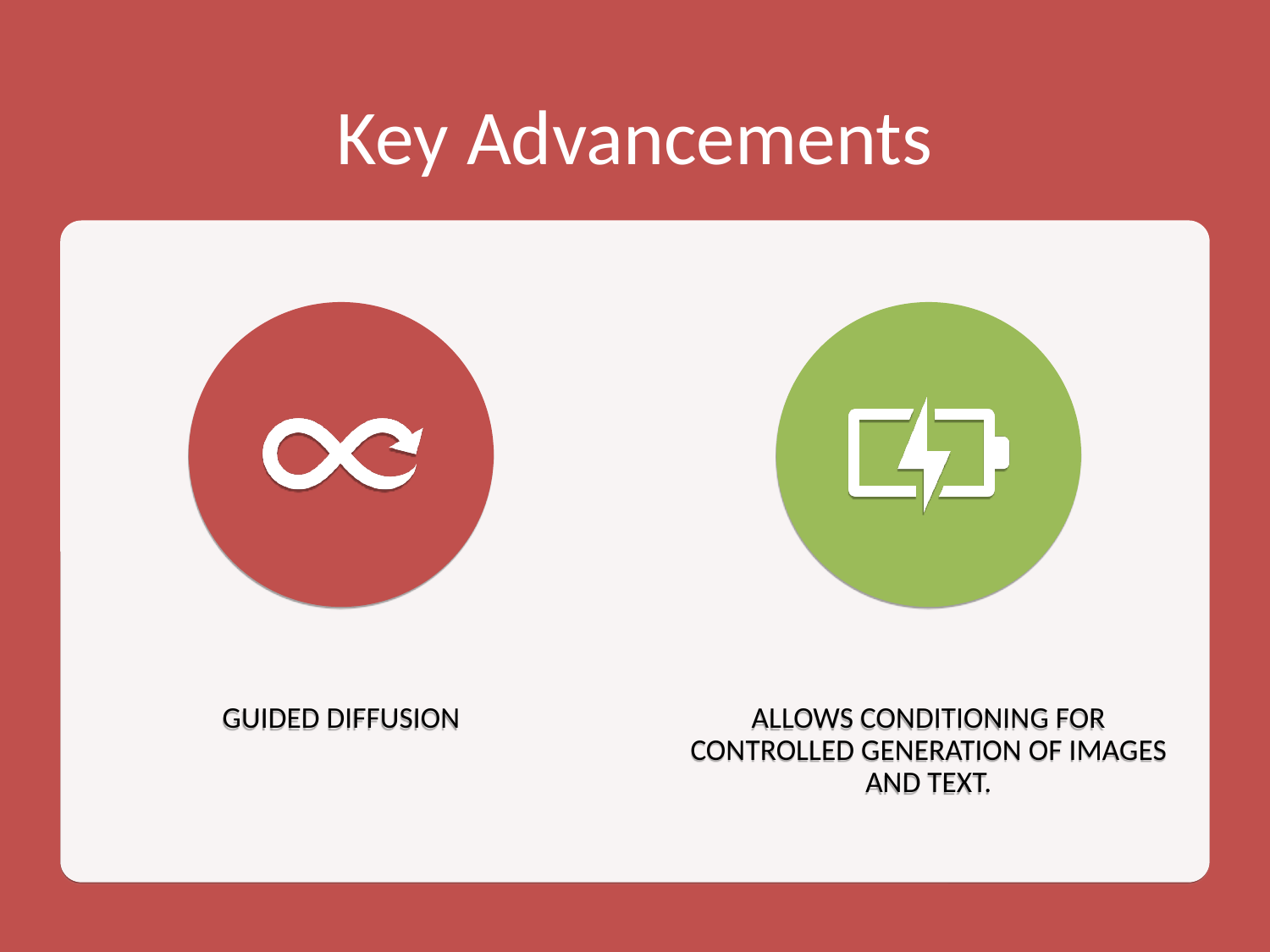

# Key Advancements

Guided Diffusion
Allows conditioning for controlled generation of images and text.